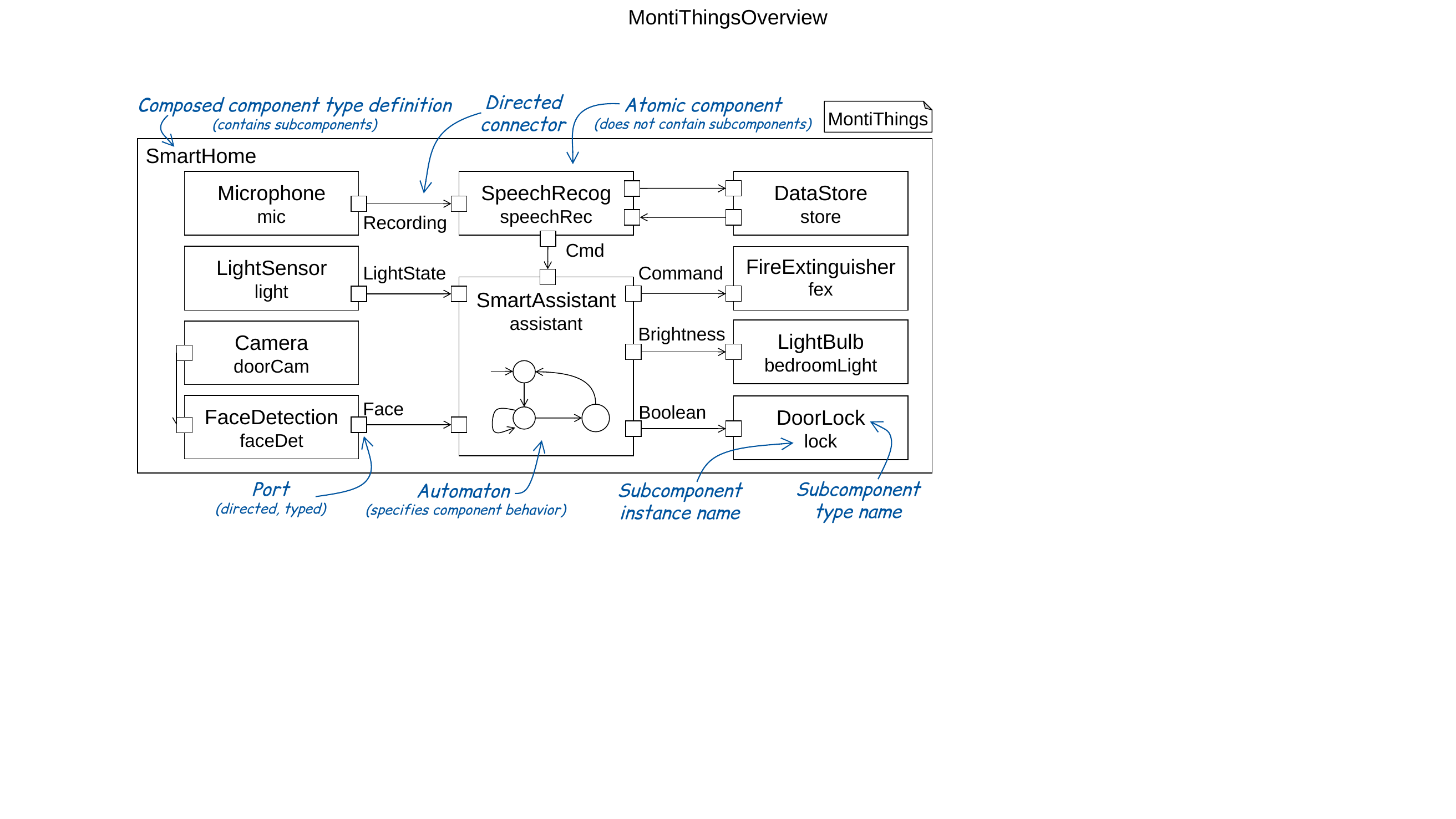

MontiThingsOverview
Directed
connector
Atomic component
(does not contain subcomponents)
Composed component type definition
(contains subcomponents)
MontiThings

SmartHome
Microphone
mic
SpeechRecog
speechRec
DataStore
store

Recording

Cmd
LightSensor
light
FireExtinguisher
fex
LightState
Command

SmartAssistant
assistant

Brightness
LightBulb
bedroomLight
Camera
doorCam

Face
FaceDetection
faceDet
DoorLock
lock
Boolean

Subcomponent
type name
Port
(directed, typed)
Subcomponent
instance name
Automaton
(specifies component behavior)